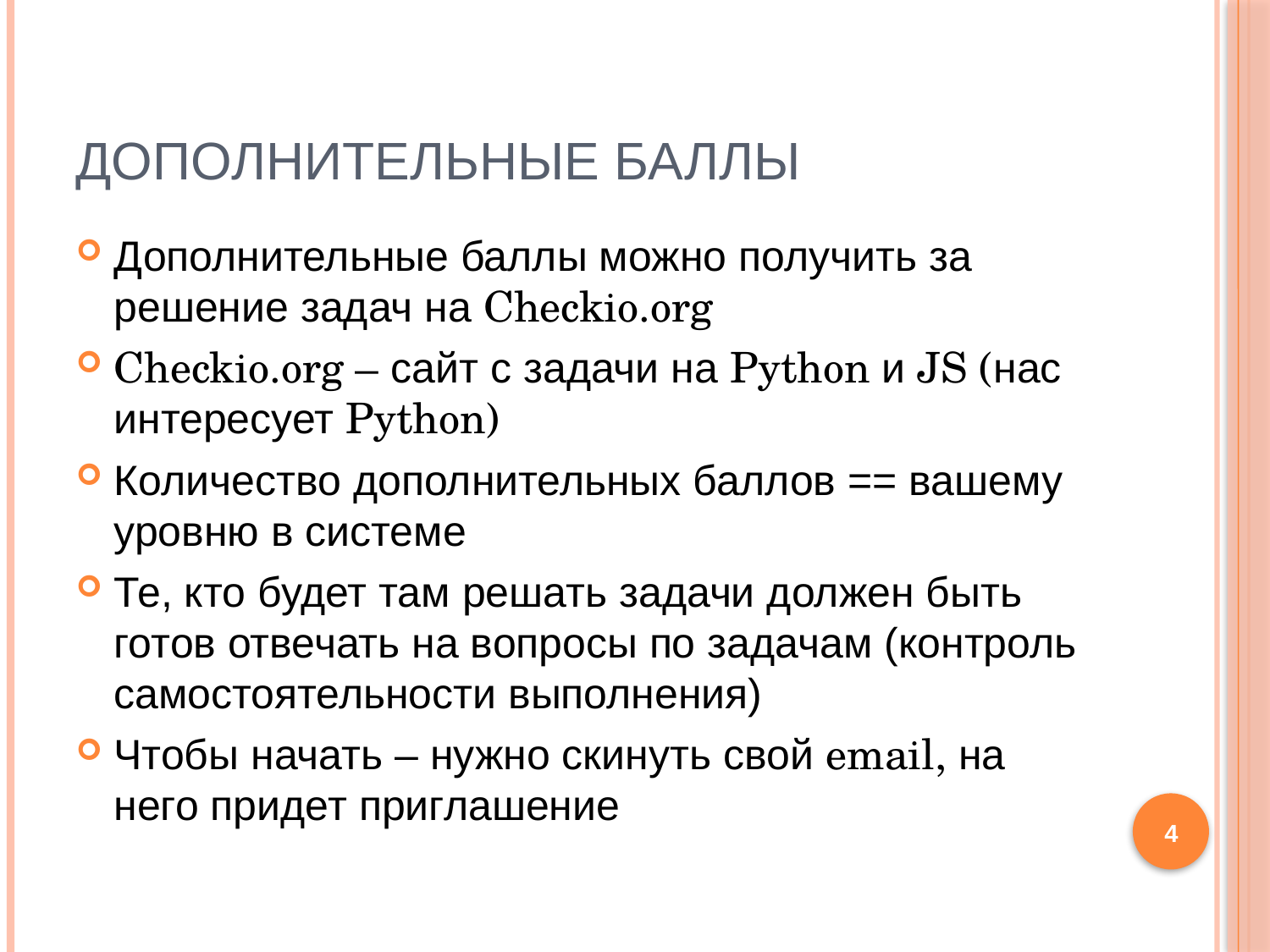

# Дополнительные баллы
Дополнительные баллы можно получить за решение задач на Checkio.org
Checkio.org – сайт с задачи на Python и JS (нас интересует Python)
Количество дополнительных баллов == вашему уровню в системе
Те, кто будет там решать задачи должен быть готов отвечать на вопросы по задачам (контроль самостоятельности выполнения)
Чтобы начать – нужно скинуть свой email, на него придет приглашение

4